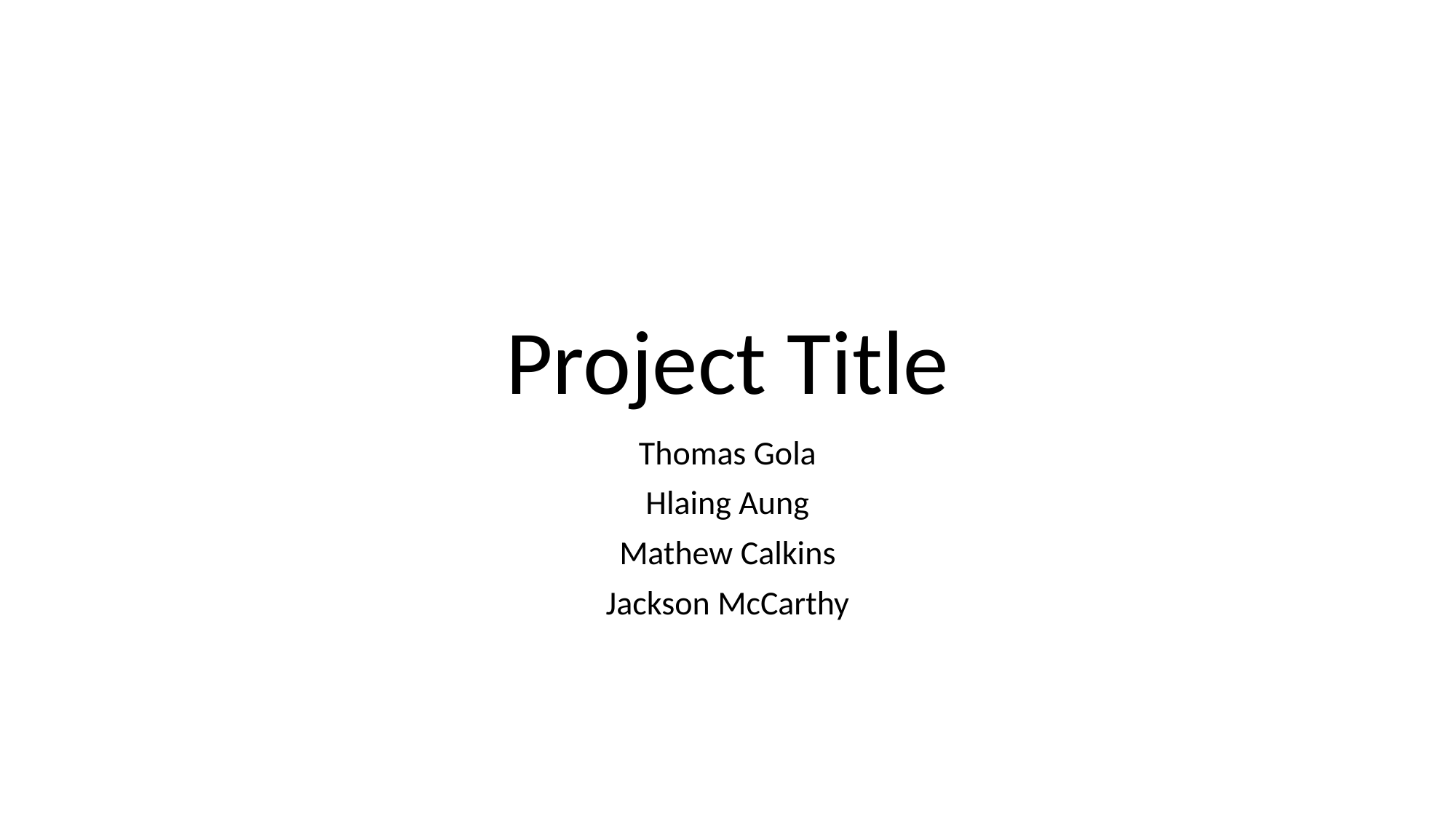

# Project Title
Thomas Gola
Hlaing Aung
Mathew Calkins
Jackson McCarthy